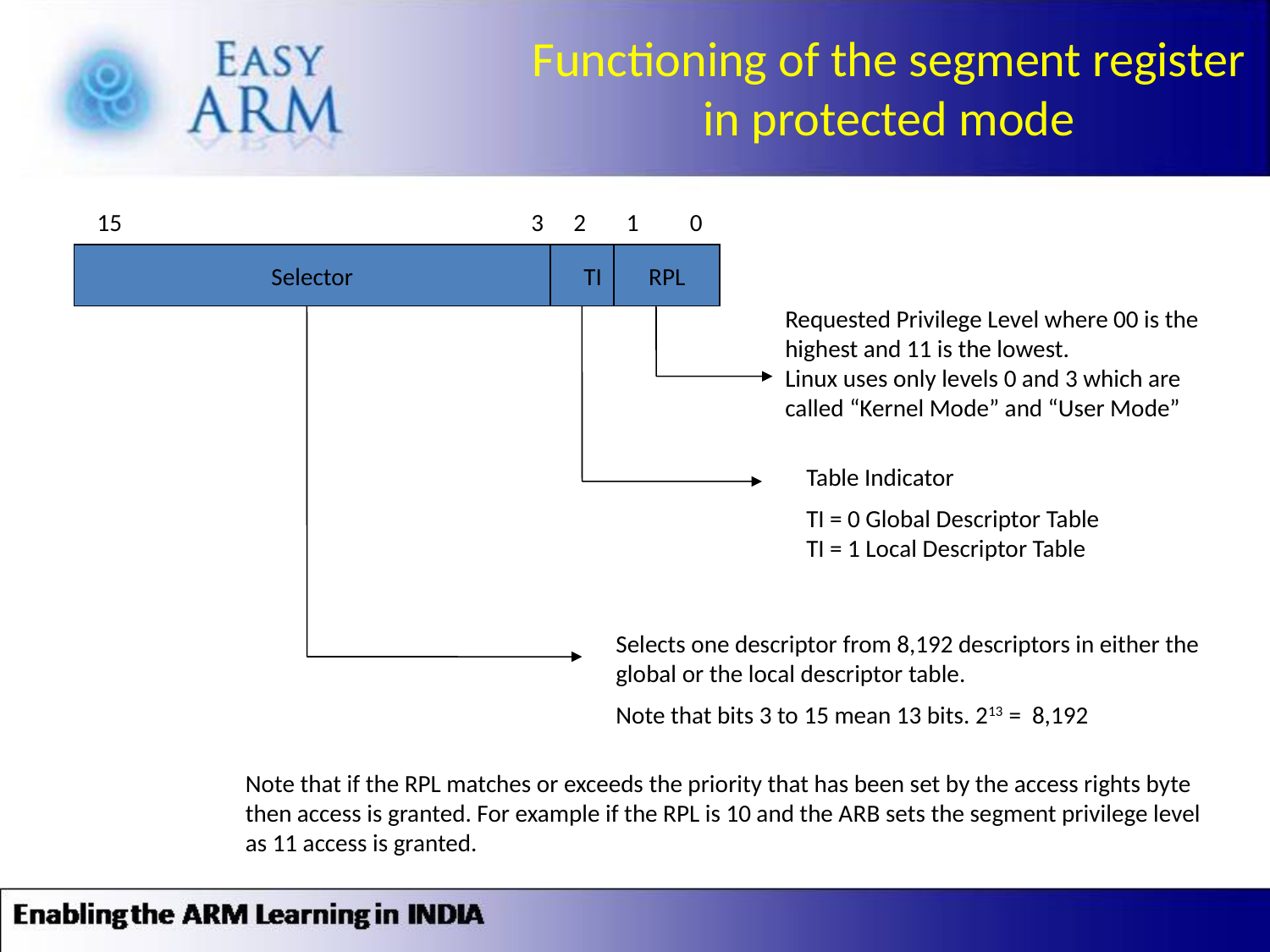

Functioning of the segment register in protected mode
15
3
2
1
0
Selector
TI
RPL
Requested Privilege Level where 00 is the highest and 11 is the lowest.
Linux uses only levels 0 and 3 which are called “Kernel Mode” and “User Mode”

Table Indicator
TI = 0 Global Descriptor Table
TI = 1 Local Descriptor Table

Selects one descriptor from 8,192 descriptors in either the global or the local descriptor table.
Note that bits 3 to 15 mean 13 bits. 213  =  8,192

Note that if the RPL matches or exceeds the priority that has been set by the access rights byte then access is granted. For example if the RPL is 10 and the ARB sets the segment privilege level as 11 access is granted.